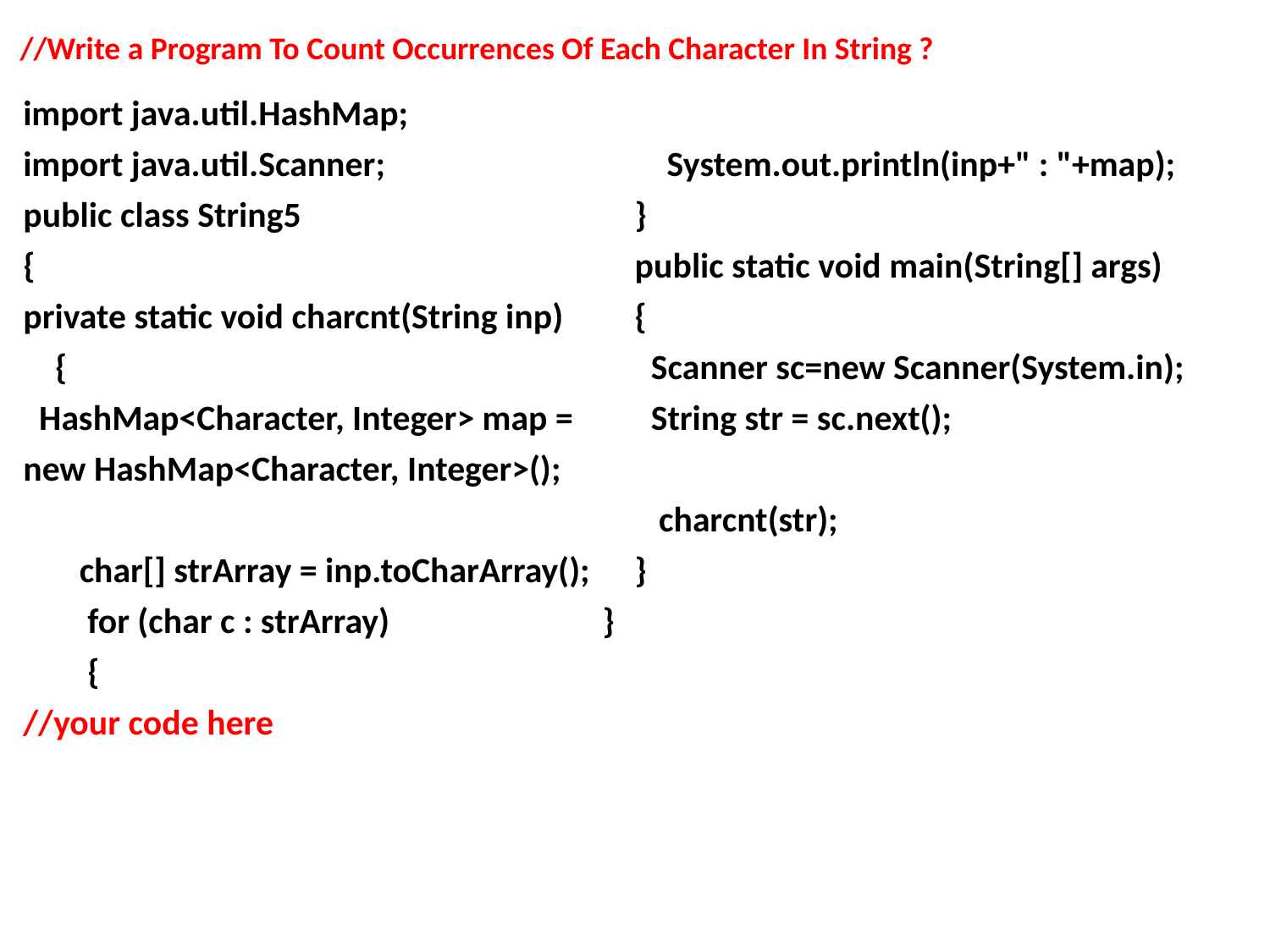

//Write a Program To Count Occurrences Of Each Character In String ?
import java.util.HashMap;
import java.util.Scanner;
public class String5
{
private static void charcnt(String inp)
    {
  HashMap<Character, Integer> map = new HashMap<Character, Integer>();

       char[] strArray = inp.toCharArray();
        for (char c : strArray)
        {
//your code here

        System.out.println(inp+" : "+map);
    }
    public static void main(String[] args)
    {
      Scanner sc=new Scanner(System.in);
      String str = sc.next();

       charcnt(str);
    }
}